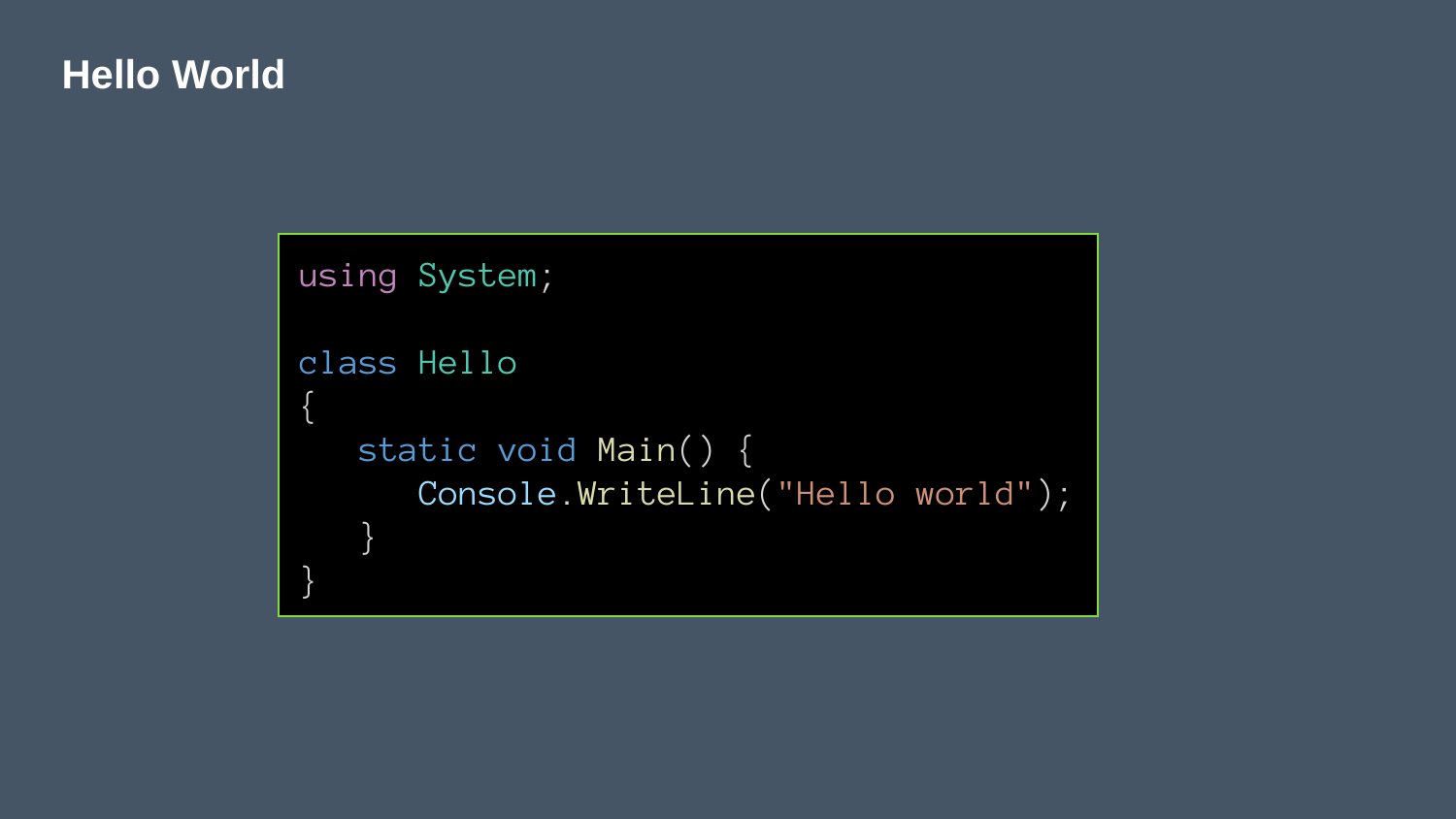

# Hello World

using System;
class Hello
{
   static void Main() {
      Console.WriteLine("Hello world");
   }
}